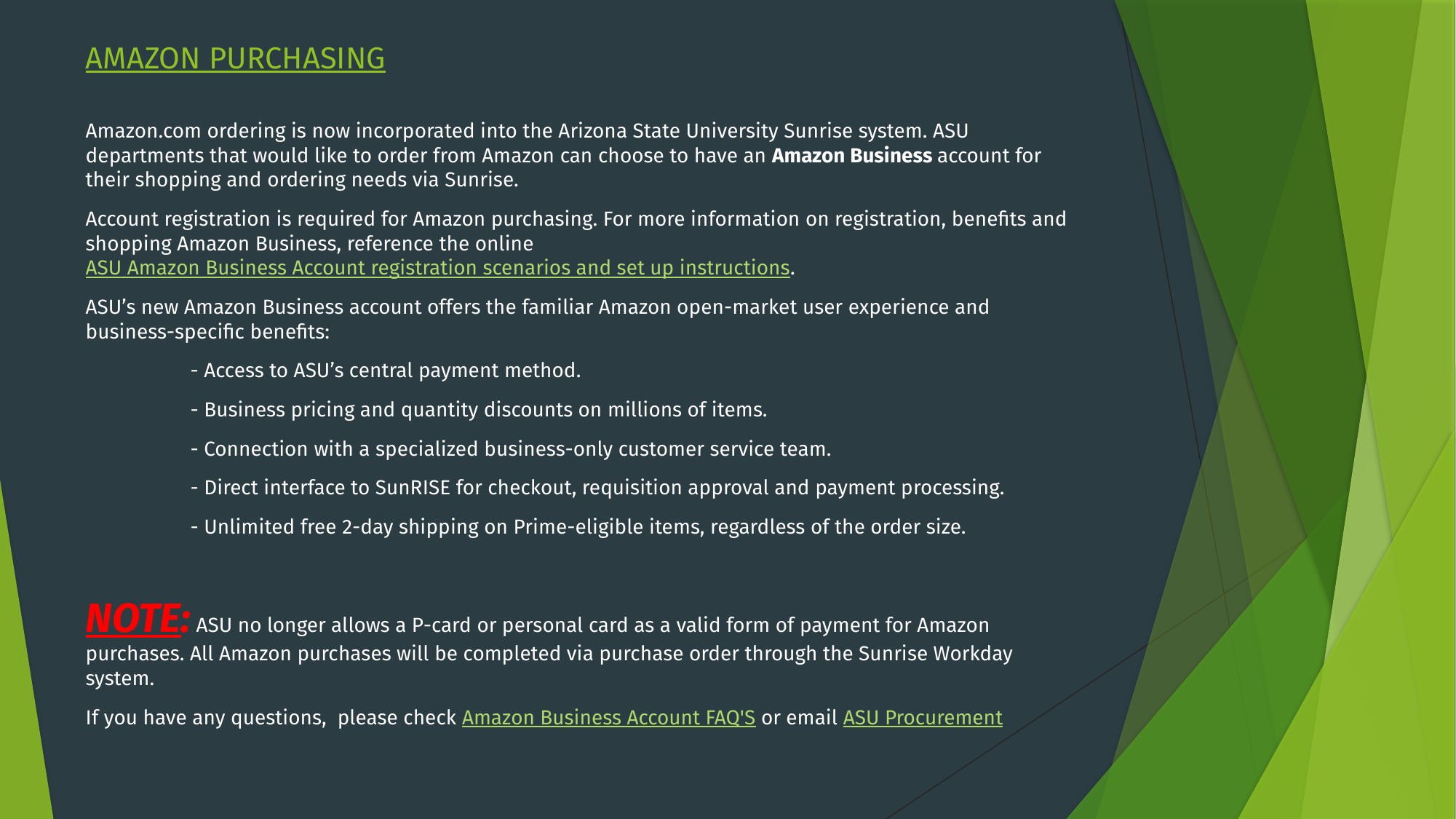

# AMAZON PURCHASING
Amazon.com ordering is now incorporated into the Arizona State University Sunrise system. ASU departments that would like to order from Amazon can choose to have an Amazon Business account for their shopping and ordering needs via Sunrise.
Account registration is required for Amazon purchasing. For more information on registration, benefits and shopping Amazon Business, reference the online ASU Amazon Business Account registration scenarios and set up instructions.
ASU’s new Amazon Business account offers the familiar Amazon open-market user experience and business-specific benefits:
	- Access to ASU’s central payment method.
	- Business pricing and quantity discounts on millions of items.
	- Connection with a specialized business-only customer service team.
	- Direct interface to SunRISE for checkout, requisition approval and payment processing.
	- Unlimited free 2-day shipping on Prime-eligible items, regardless of the order size.

NOTE: ASU no longer allows a P-card or personal card as a valid form of payment for Amazon purchases. All Amazon purchases will be completed via purchase order through the Sunrise Workday system.
If you have any questions,  please check Amazon Business Account FAQ'S or email ASU Procurement